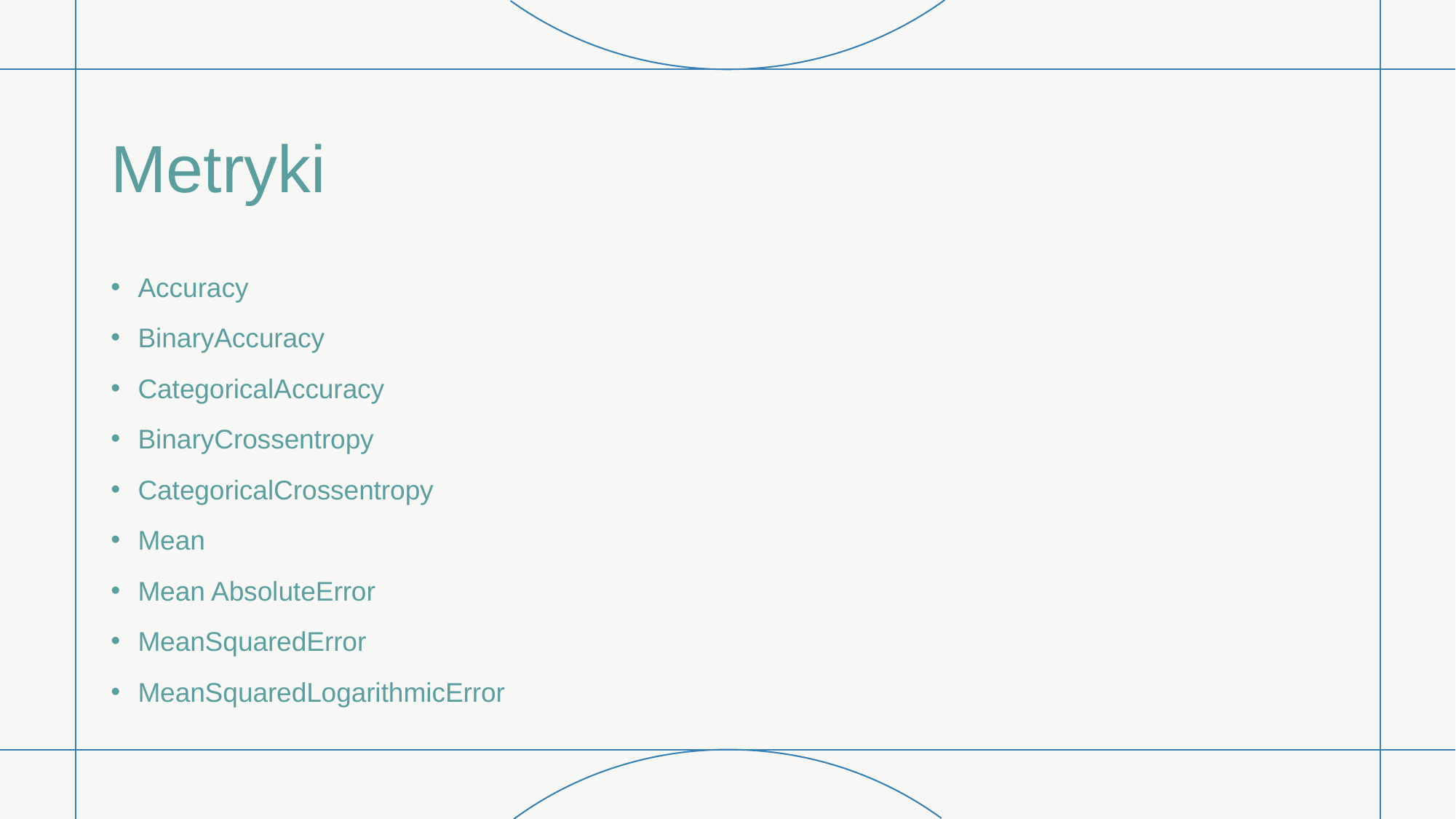

# Metryki
Accuracy
BinaryAccuracy
CategoricalAccuracy
BinaryCrossentropy
CategoricalCrossentropy
Mean
Mean AbsoluteError
MeanSquaredError
MeanSquaredLogarithmicError